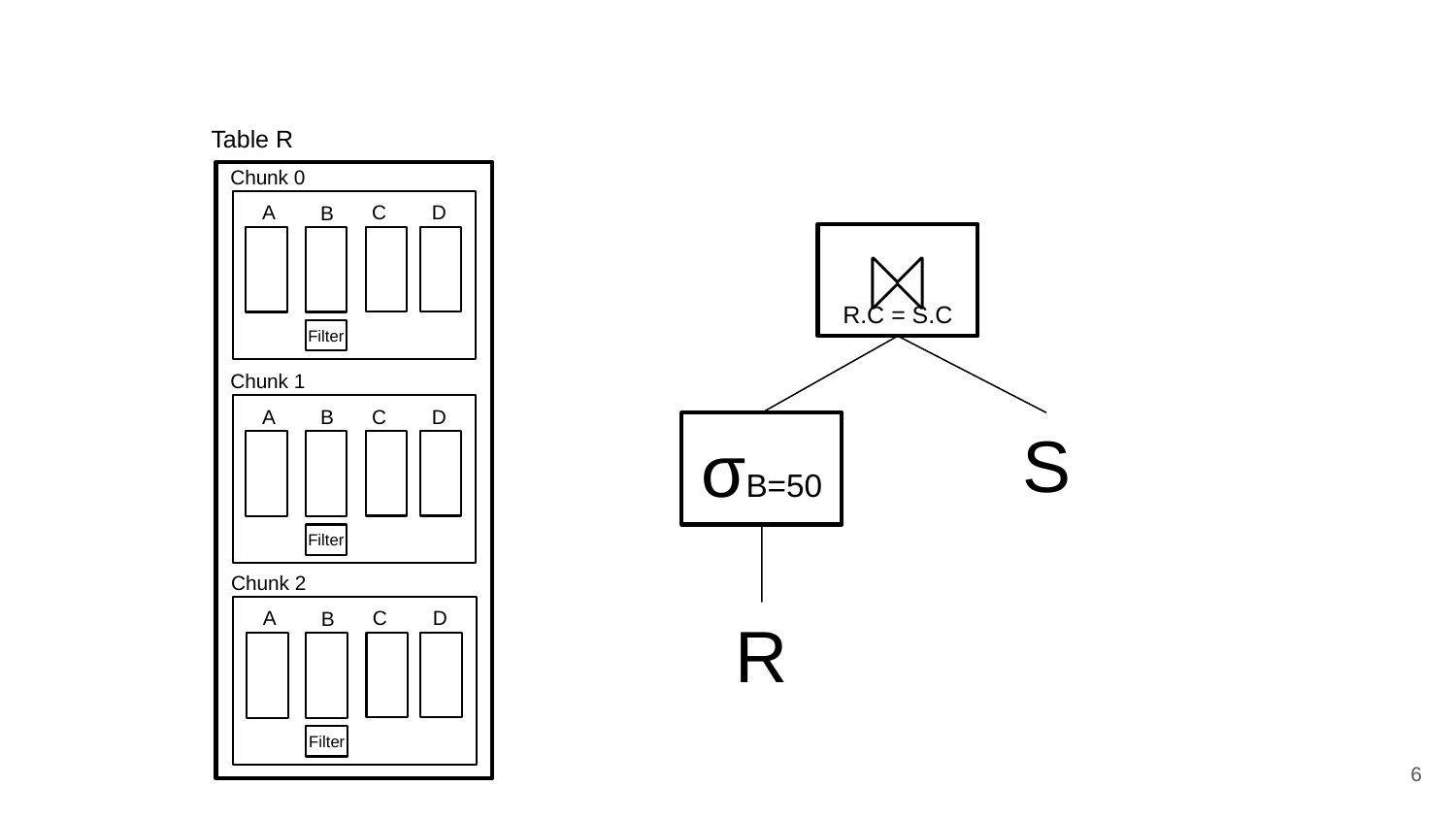

Table R
Chunk 0

A
C
D
B
⨝
R.C = S.C

Filter
Chunk 1

A
C
D
B
σB=50
S

Filter
Chunk 2

R
A
C
D
B

Filter
6